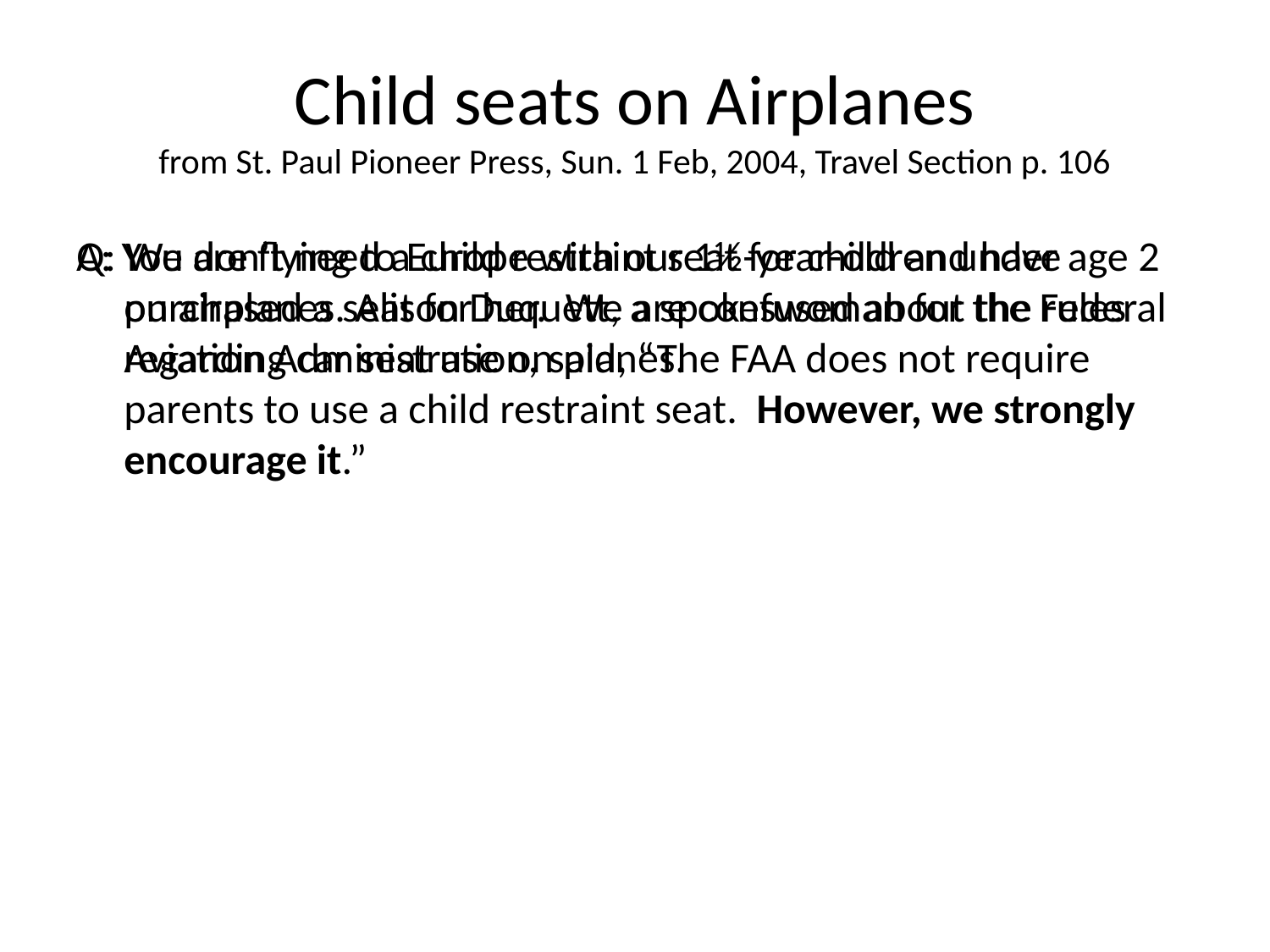

# Child seats on Airplanes from St. Paul Pioneer Press, Sun. 1 Feb, 2004, Travel Section p. 106
Q: We are flying to Europe with our 1½-year-old and have purchased a seat for her.  We are confused about the rules regarding car seat use on planes.
A: You don’t need a child restraint seat for children under age 2 on airplanes. Alison Duquett, a spokeswoman for the Federal Aviation Administration, said, “The FAA does not require parents to use a child restraint seat.  However, we strongly encourage it.”